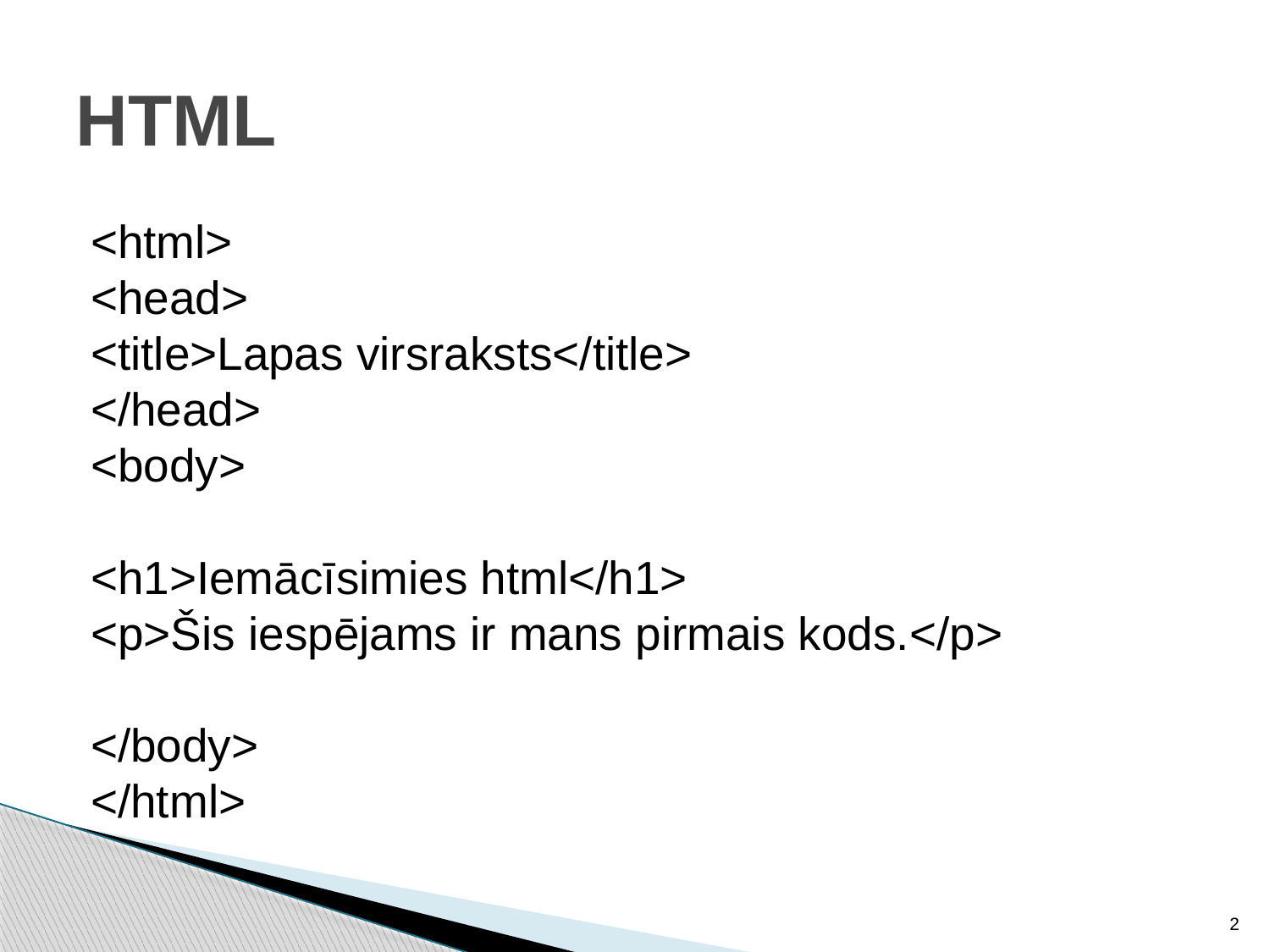

# HTML
<html>
<head>
<title>Lapas virsraksts</title>
</head>
<body>
<h1>Iemācīsimies html</h1>
<p>Šis iespējams ir mans pirmais kods.</p>
</body>
</html>
2